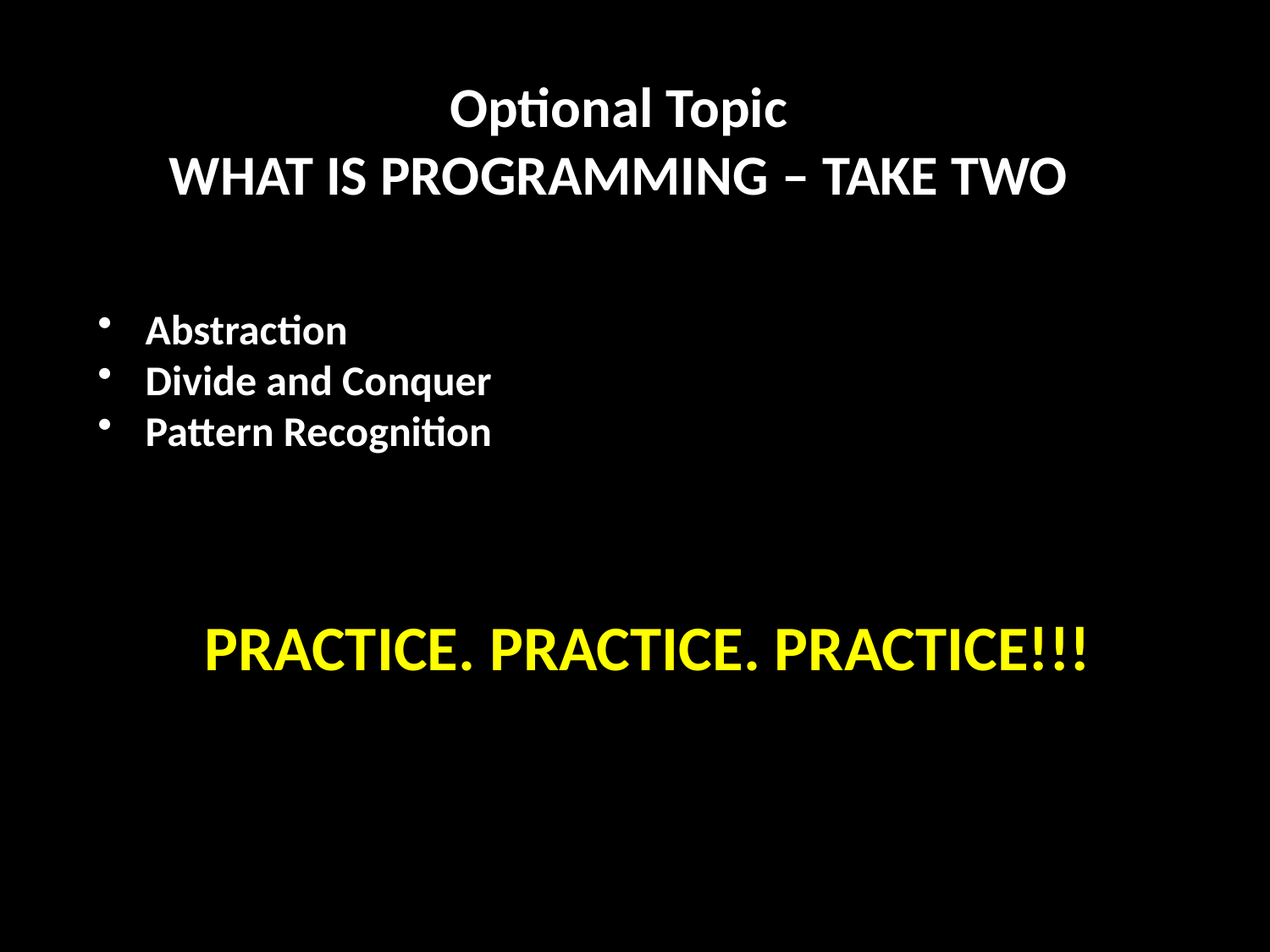

Optional Topic
WHAT IS PROGRAMMING – TAKE TWO
Abstraction
Divide and Conquer
Pattern Recognition

PRACTICE. PRACTICE. PRACTICE!!!